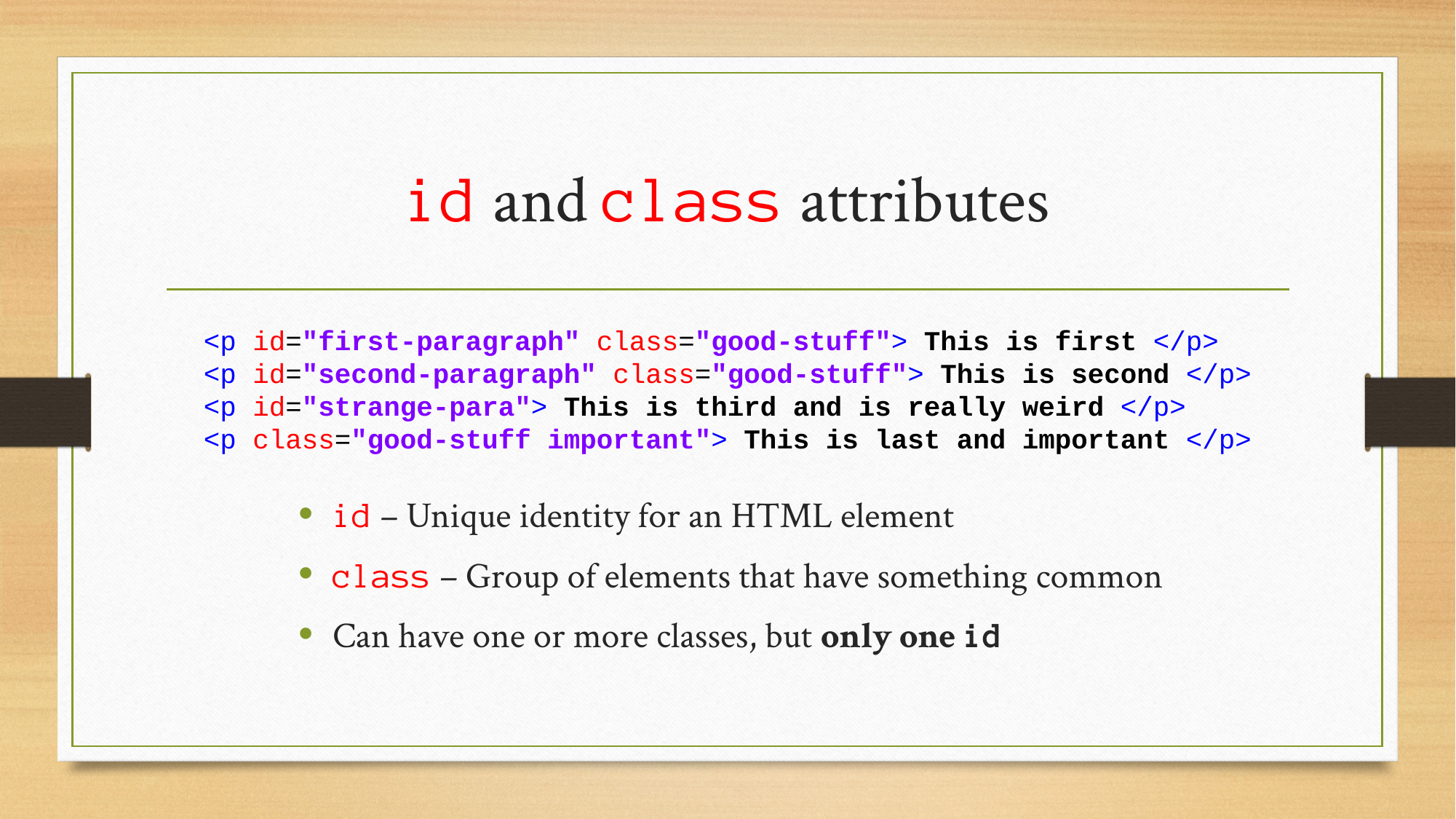

# id and class attributes
<p id="first-paragraph" class="good-stuff"> This is first </p>
<p id="second-paragraph" class="good-stuff"> This is second </p>
<p id="strange-para"> This is third and is really weird </p>
<p class="good-stuff important"> This is last and important </p>
id – Unique identity for an HTML element
class – Group of elements that have something common
Can have one or more classes, but only one id